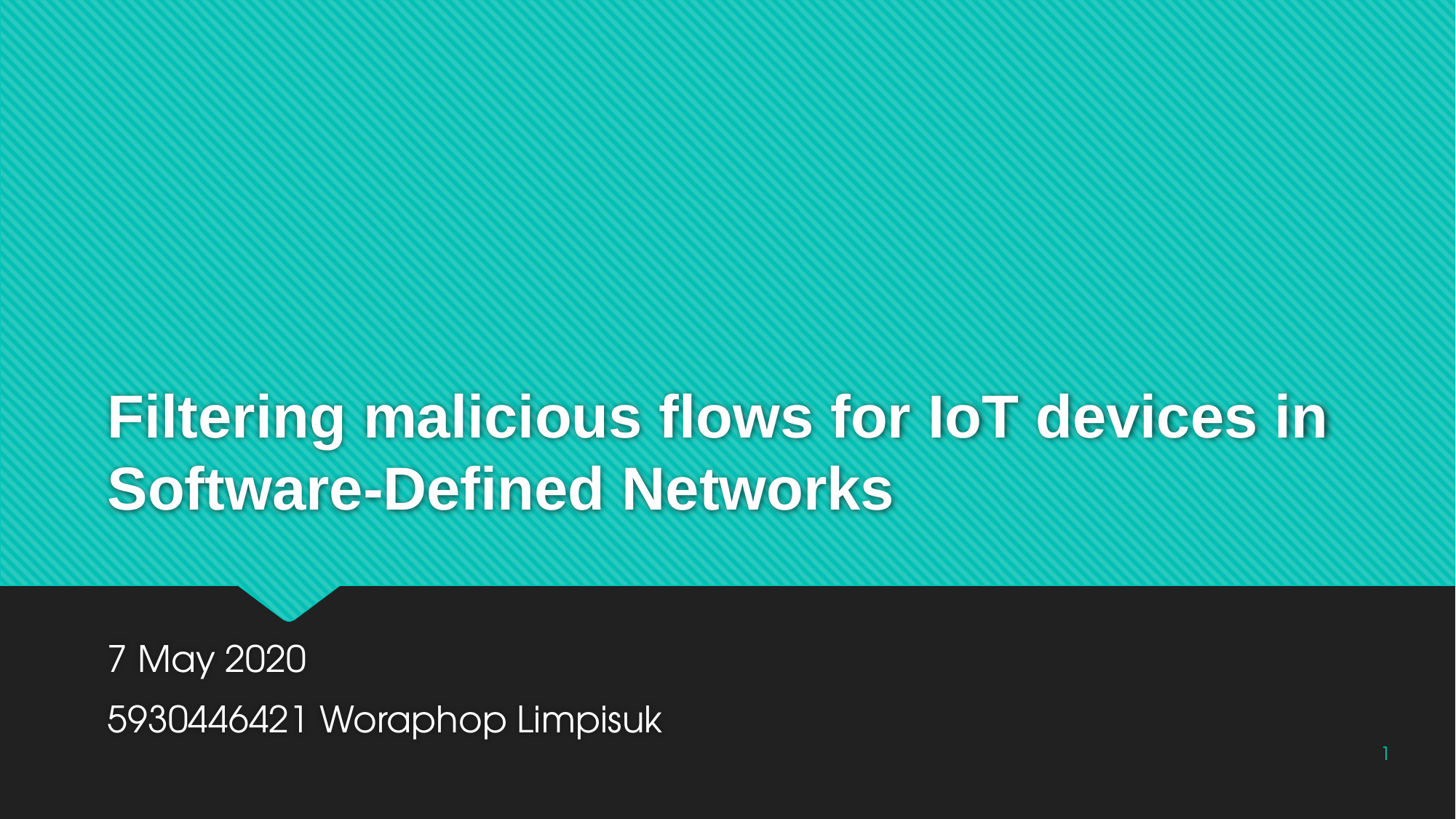

# Filtering malicious flows for IoT devices in Software-Defined Networks
7 May 2020
5930446421 Woraphop Limpisuk
1